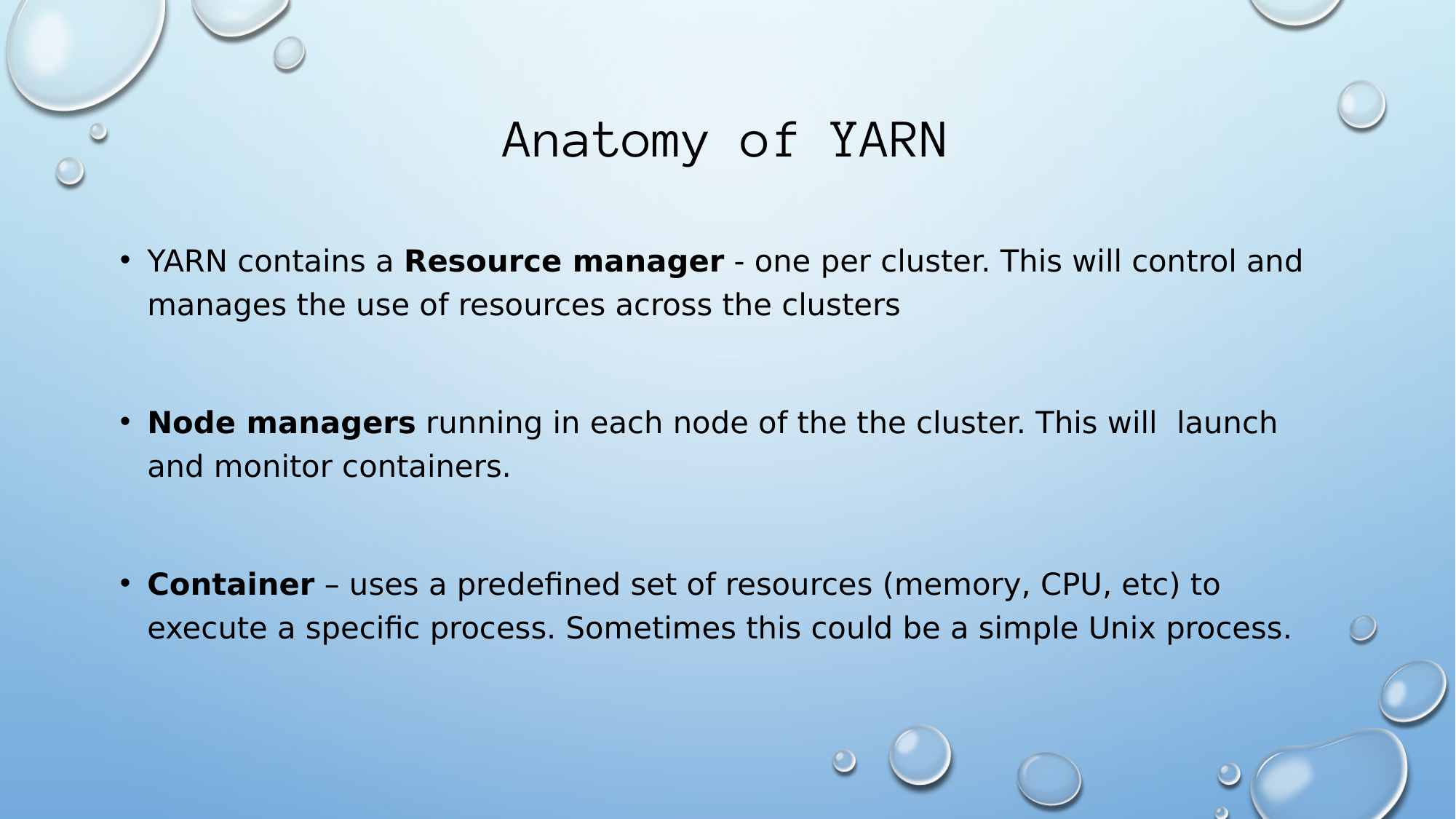

# Anatomy of YARN
YARN contains a Resource manager - one per cluster. This will control and manages the use of resources across the clusters

Node managers running in each node of the the cluster. This will  launch and monitor containers.

Container – uses a predefined set of resources (memory, CPU, etc) to execute a specific process. Sometimes this could be a simple Unix process.